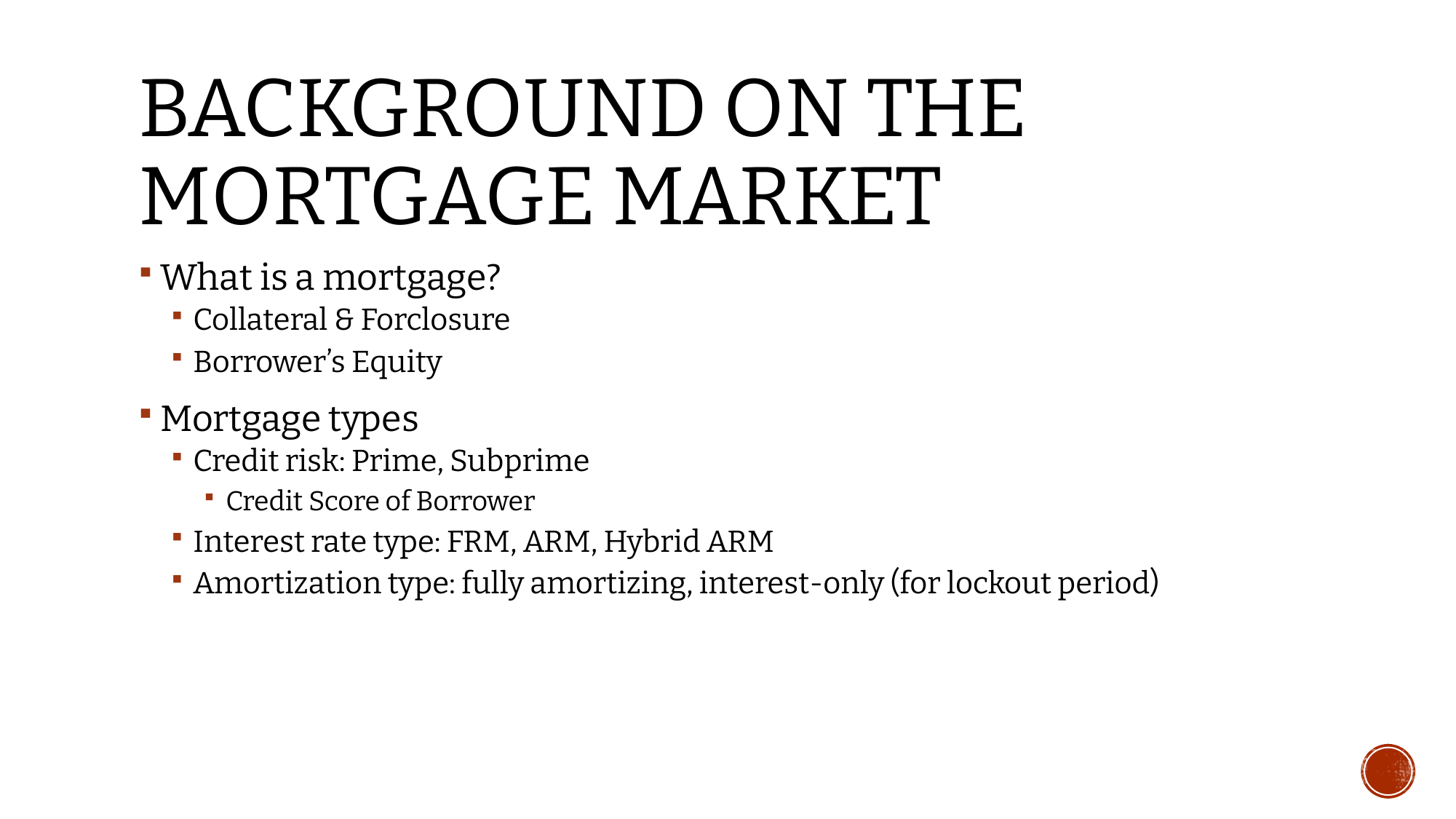

# Background on the Mortgage Market
What is a mortgage?
Collateral & Forclosure
Borrower’s Equity
Mortgage types
Credit risk: Prime, Subprime
Credit Score of Borrower
Interest rate type: FRM, ARM, Hybrid ARM
Amortization type: fully amortizing, interest-only (for lockout period)